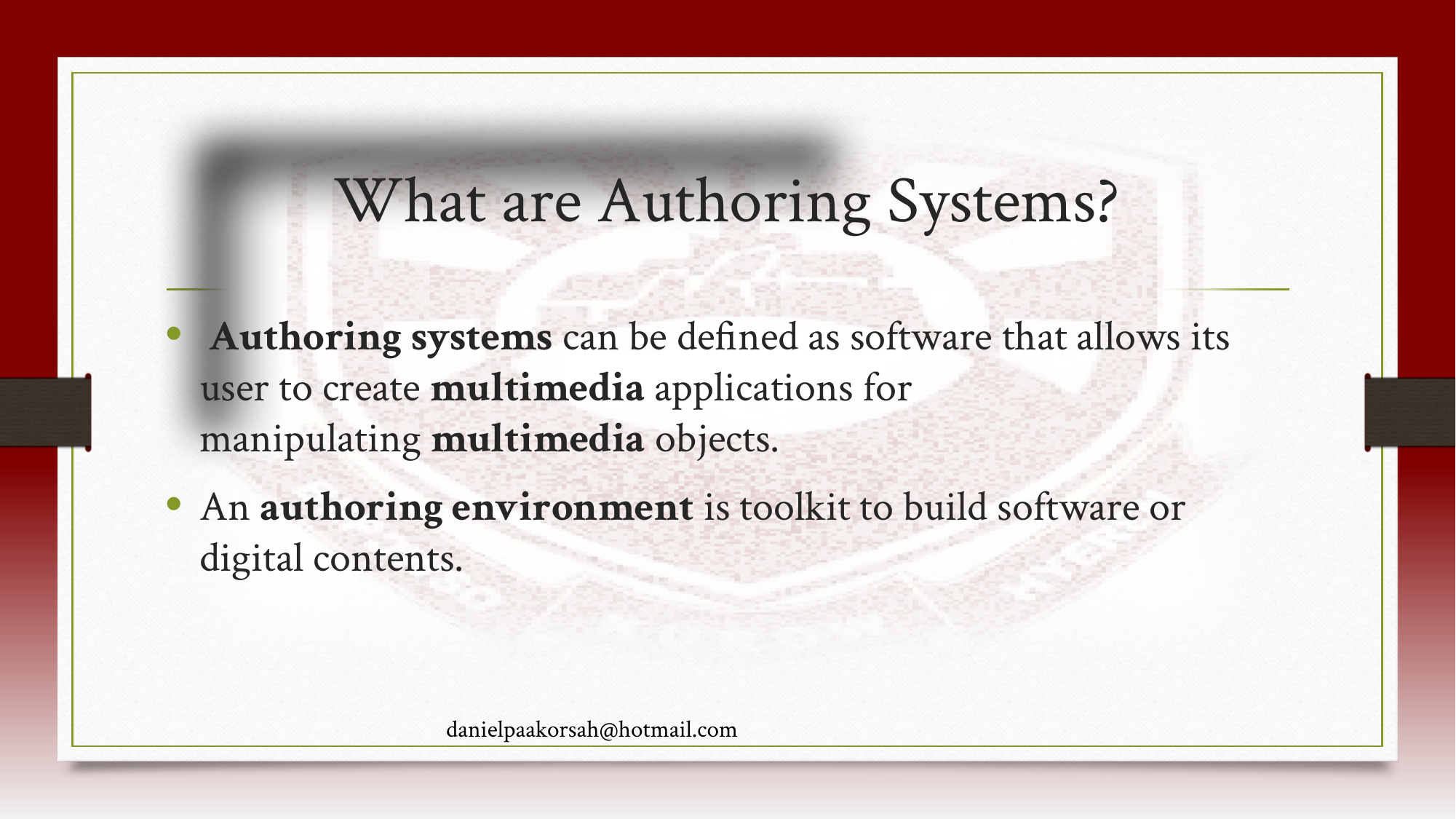

# What are Authoring Systems?
 Authoring systems can be defined as software that allows its user to create multimedia applications for manipulating multimedia objects.
An authoring environment is toolkit to build software or digital contents.

danielpaakorsah@hotmail.com